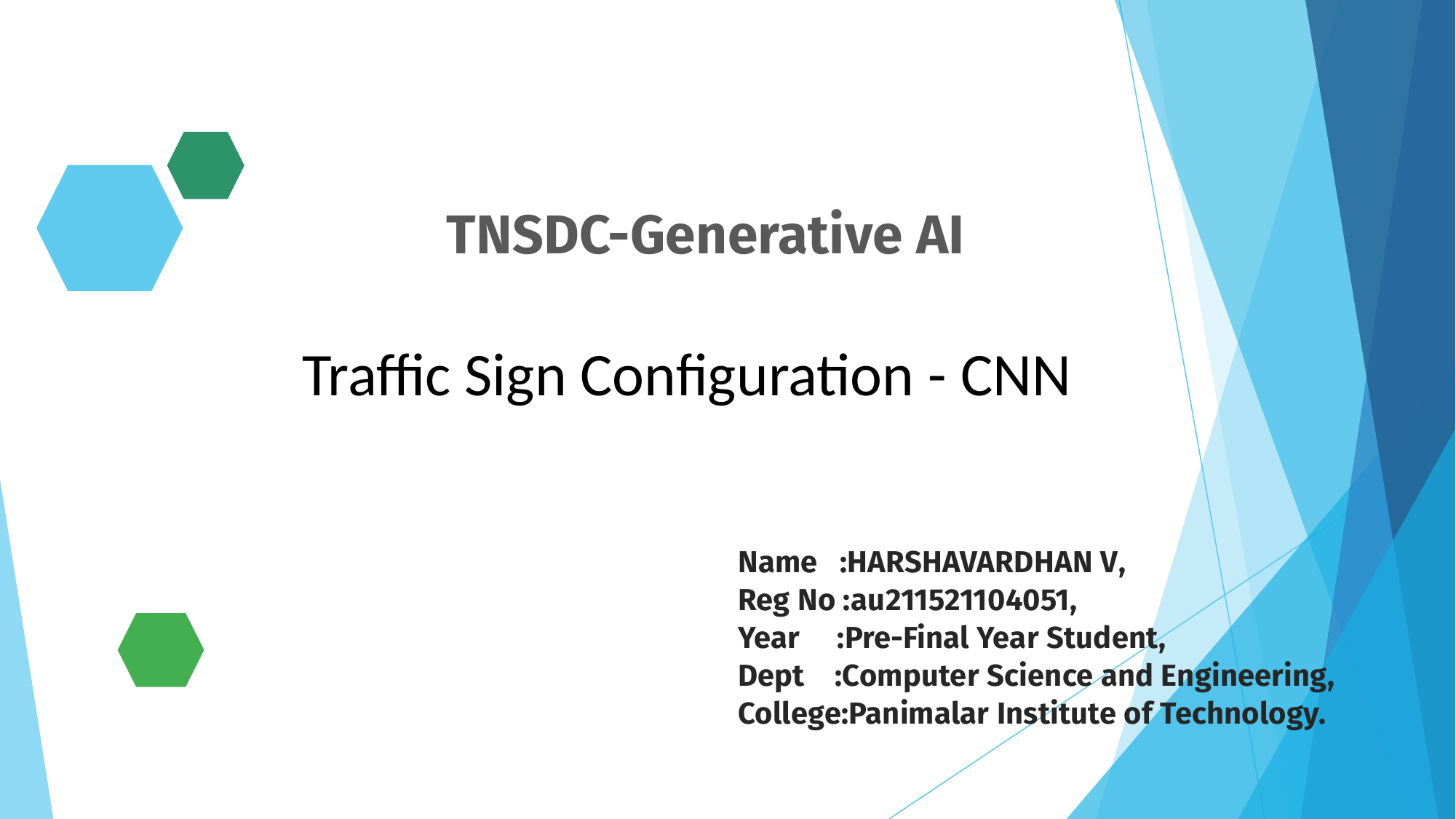

TNSDC-Generative AI
              Traffic Sign Configuration - CNN
                       Name   :HARSHAVARDHAN V,
                       Reg No :au211521104051,
                       Year     :Pre-Final Year Student,
                       Dept    :Computer Science and Engineering,
                       College:Panimalar Institute of Technology.

1